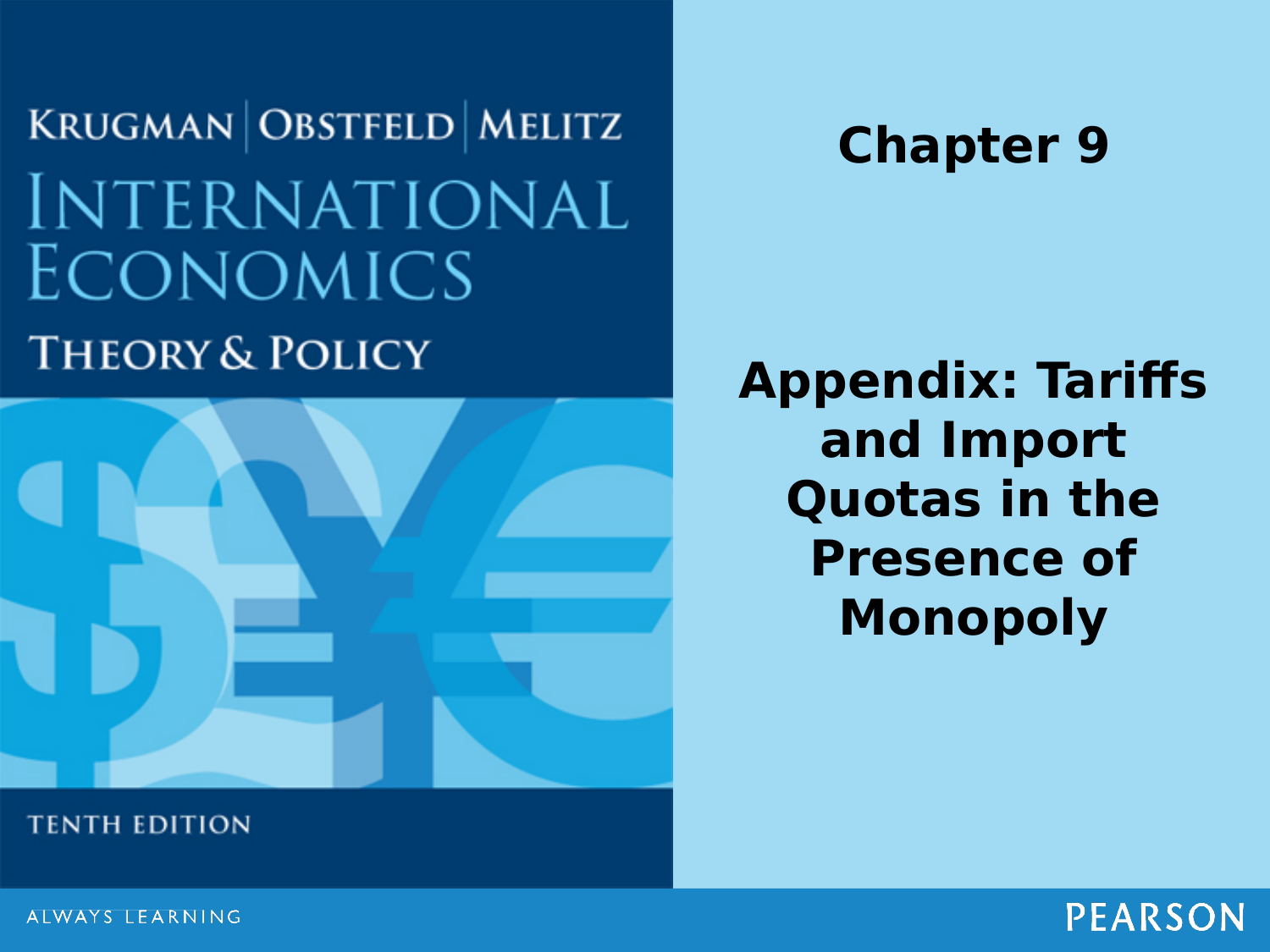

Chapter 9
Appendix: Tariffs and Import Quotas in the Presence of Monopoly